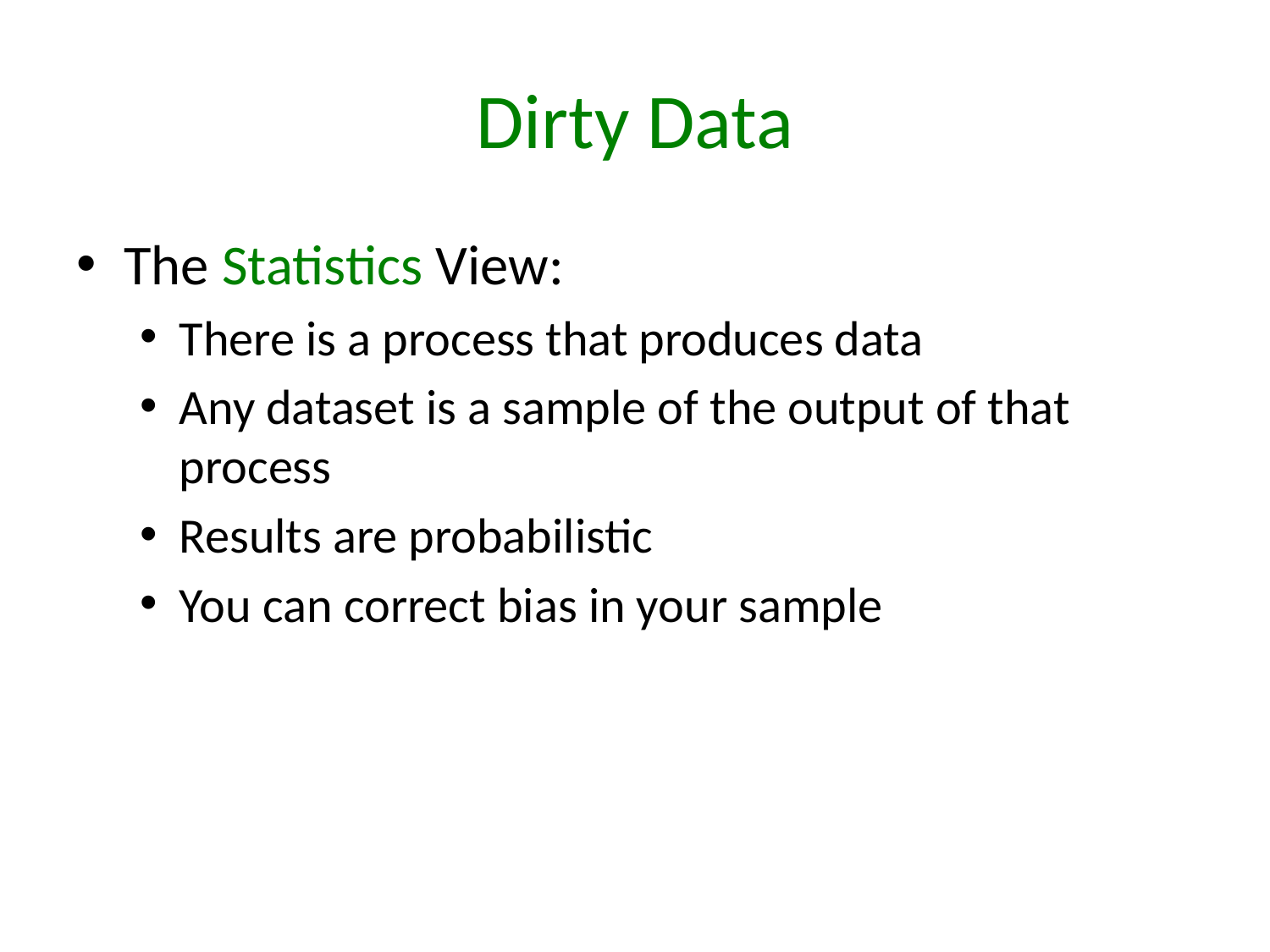

# Dirty Data
The Statistics View:
There is a process that produces data
Any dataset is a sample of the output of that process
Results are probabilistic
You can correct bias in your sample